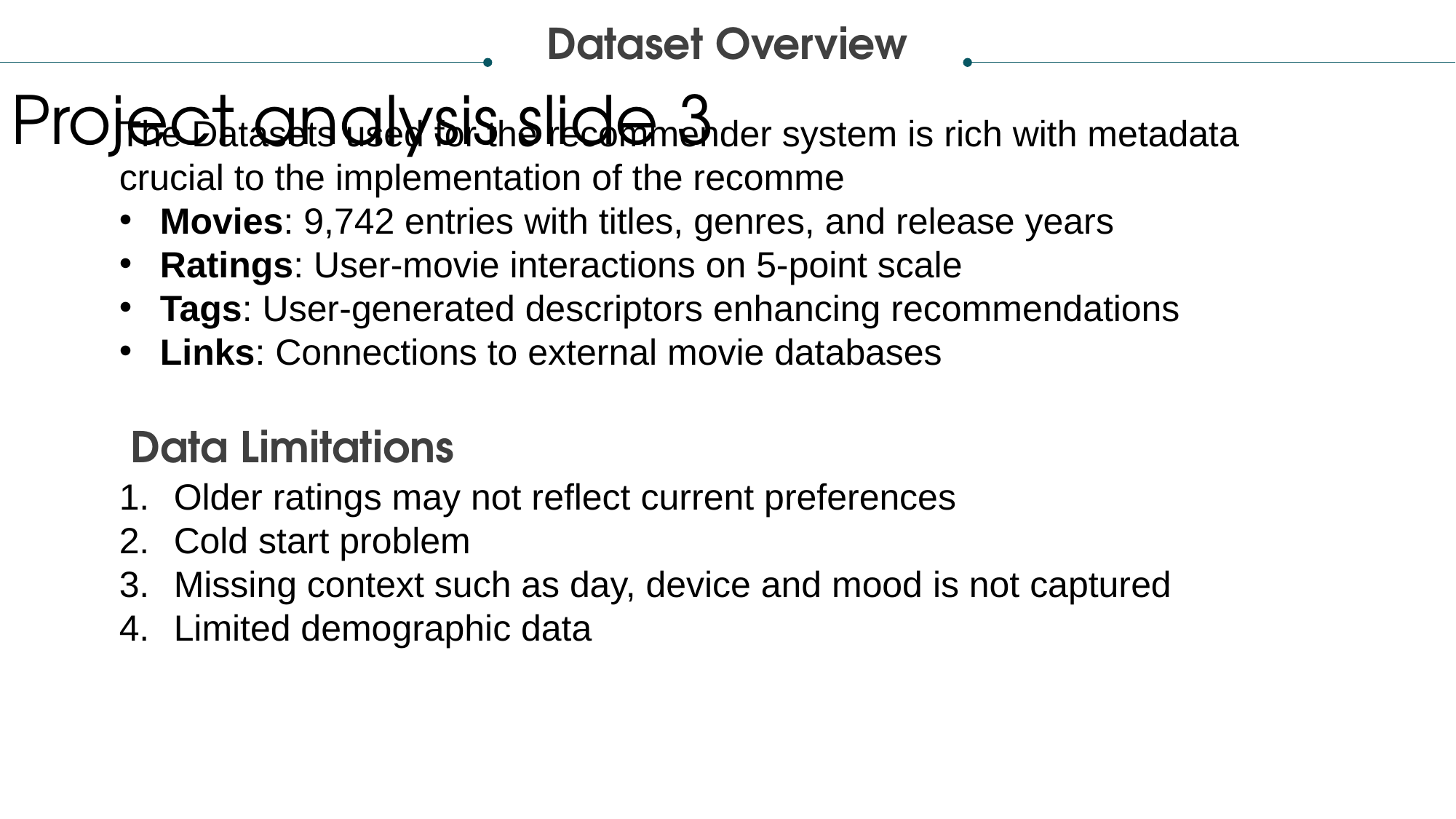

Dataset Overview
Project analysis slide 3
The Datasets used for the recommender system is rich with metadata crucial to the implementation of the recomme
Movies: 9,742 entries with titles, genres, and release years
Ratings: User-movie interactions on 5-point scale
Tags: User-generated descriptors enhancing recommendations
Links: Connections to external movie databases
Data Limitations
Older ratings may not reflect current preferences
Cold start problem
Missing context such as day, device and mood is not captured
Limited demographic data